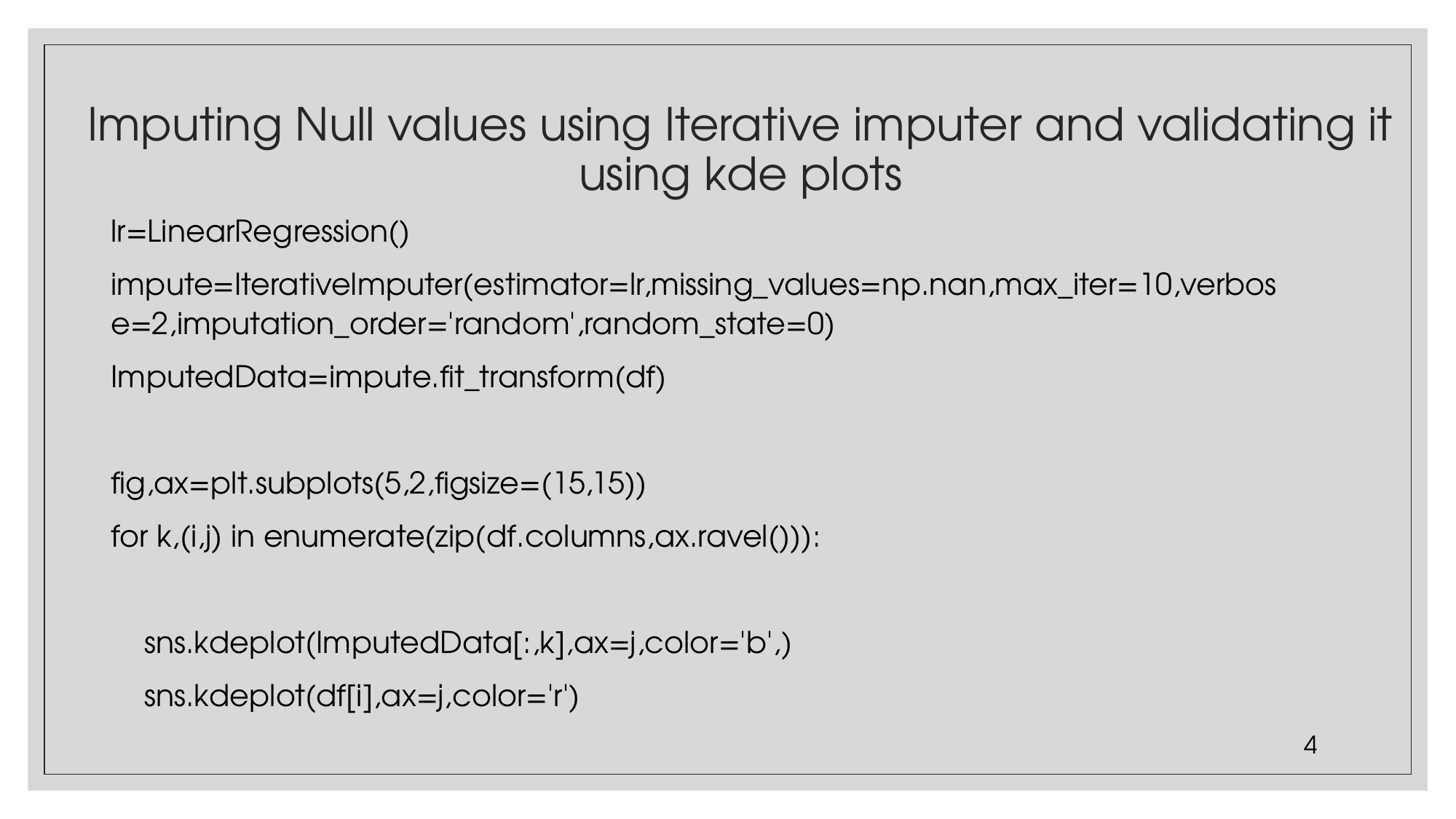

# Imputing Null values using Iterative imputer and validating it using kde plots
lr=LinearRegression()
impute=IterativeImputer(estimator=lr,missing_values=np.nan,max_iter=10,verbose=2,imputation_order='random',random_state=0)
ImputedData=impute.fit_transform(df)

fig,ax=plt.subplots(5,2,figsize=(15,15))
for k,(i,j) in enumerate(zip(df.columns,ax.ravel())):

    sns.kdeplot(ImputedData[:,k],ax=j,color='b',)
    sns.kdeplot(df[i],ax=j,color='r')
4